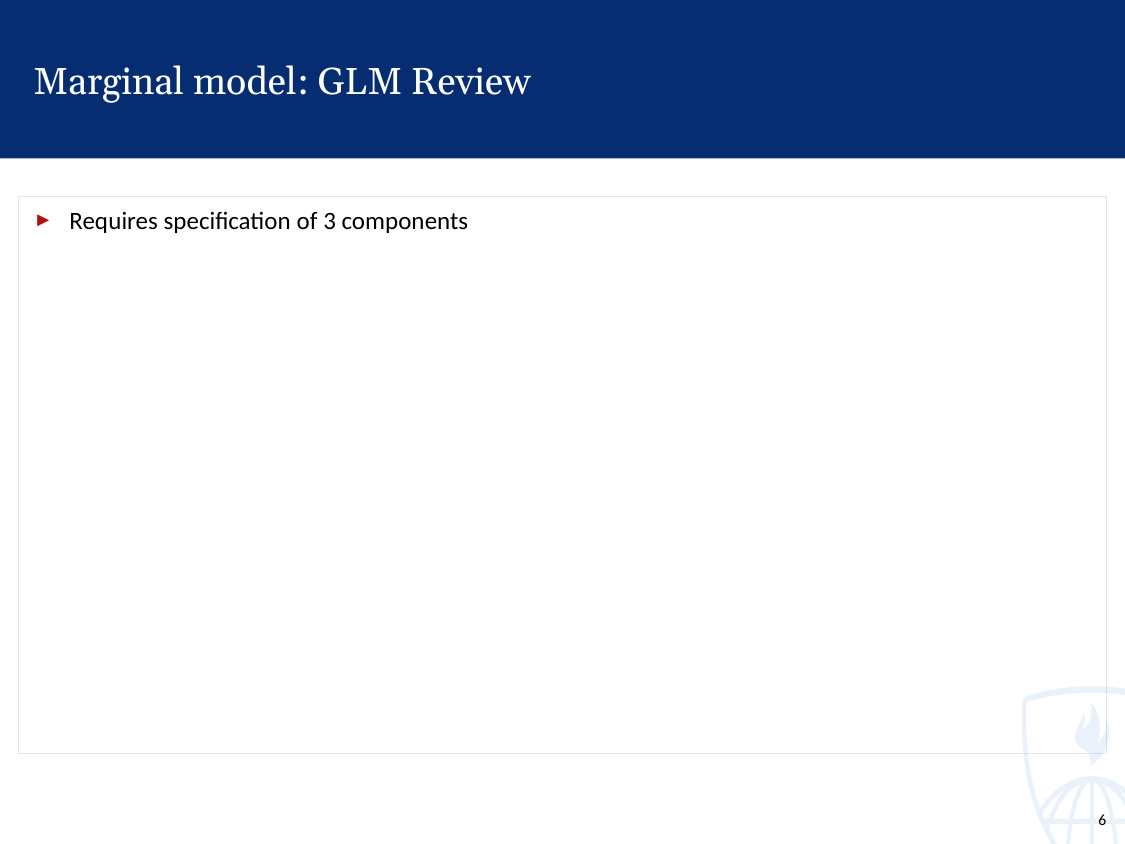

# Marginal model: GLM Review
Requires specification of 3 components

6